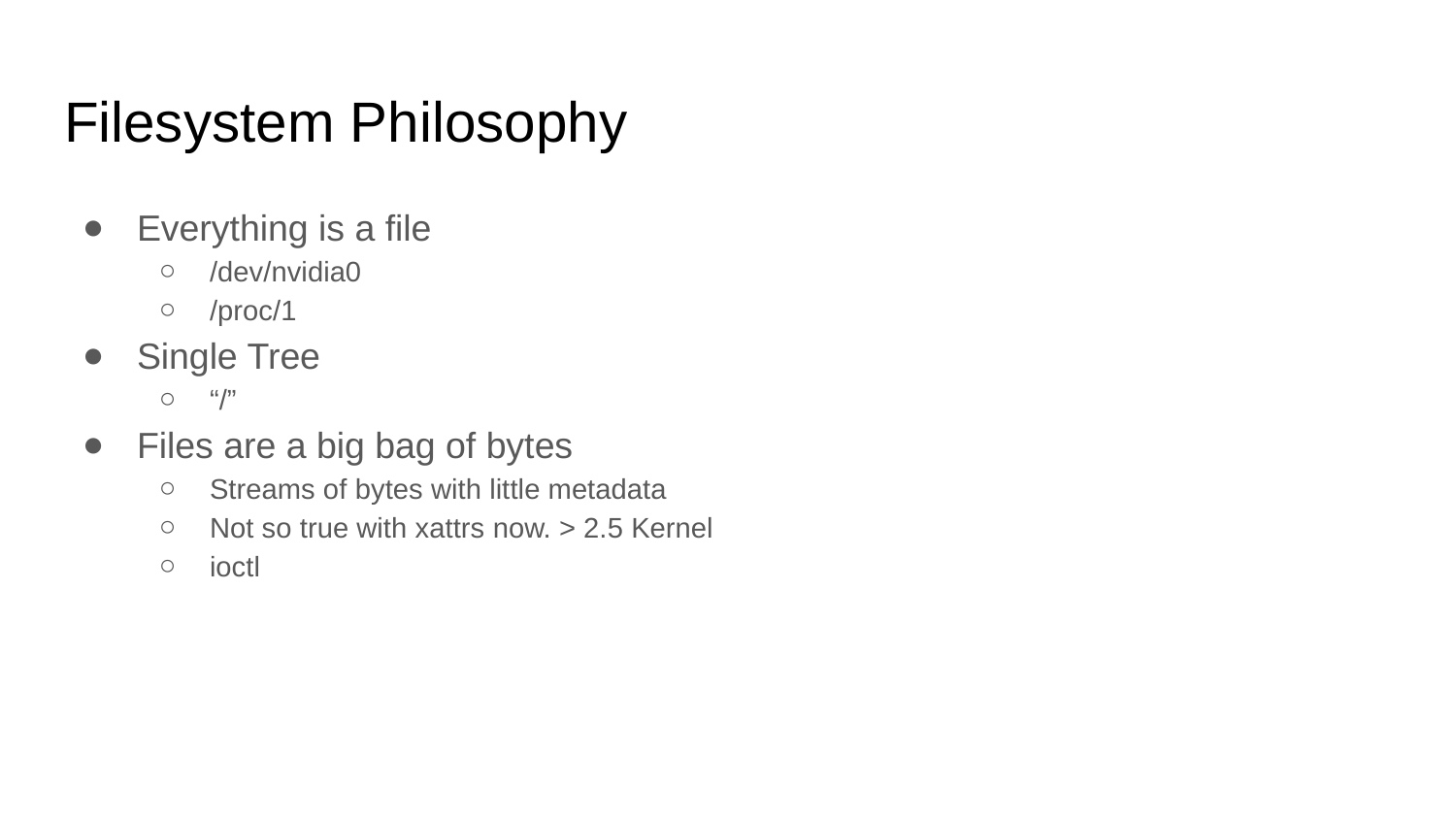

# Filesystem Philosophy
Everything is a file
/dev/nvidia0
/proc/1
Single Tree
“/”
Files are a big bag of bytes
Streams of bytes with little metadata
Not so true with xattrs now. > 2.5 Kernel
ioctl